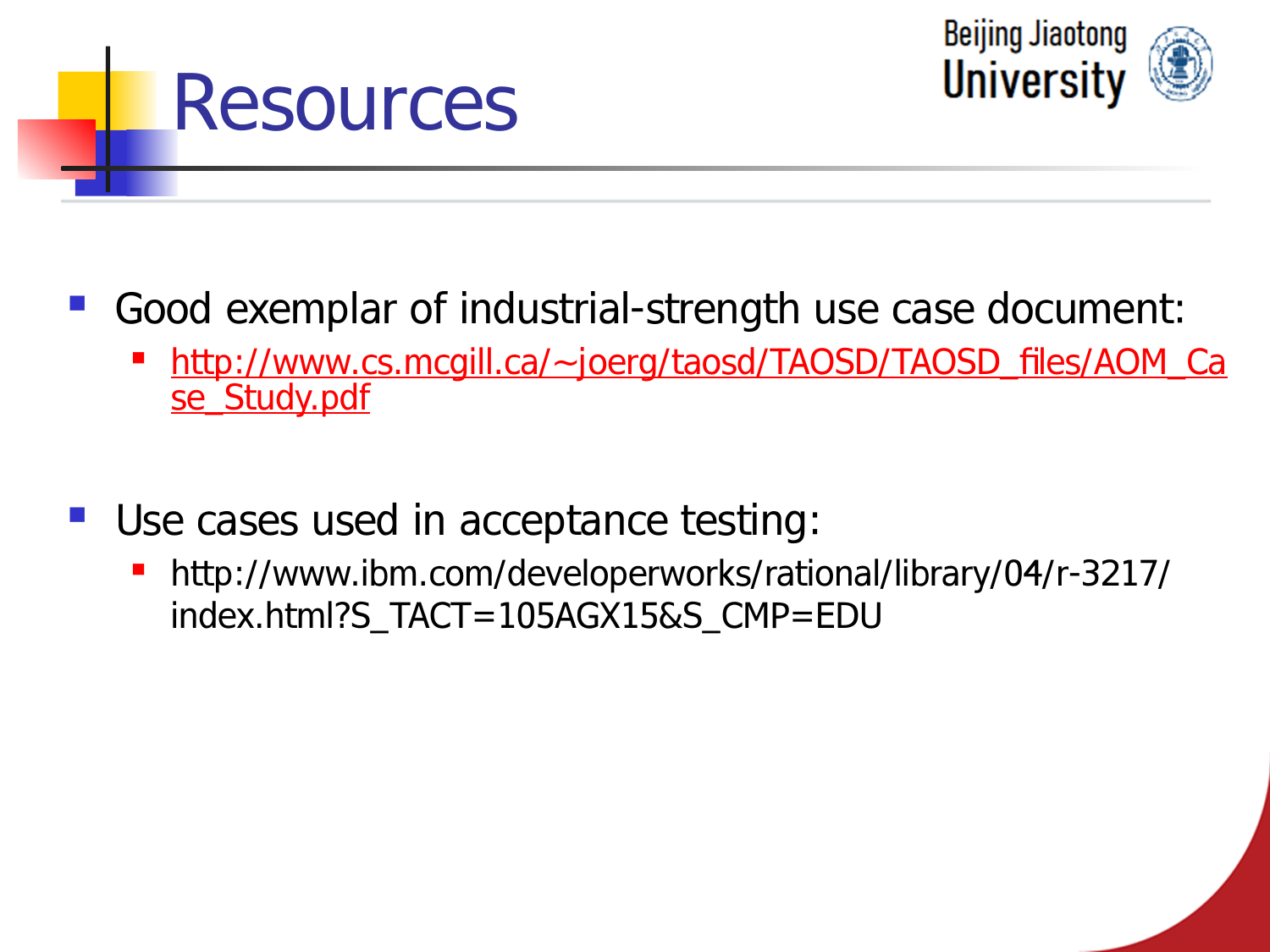

# Resources

Good exemplar of industrial-strength use case document:
http://www.cs.mcgill.ca/~joerg/taosd/TAOSD/TAOSD_files/AOM_Case_Study.pdf

Use cases used in acceptance testing:
http://www.ibm.com/developerworks/rational/library/04/r-3217/index.html?S_TACT=105AGX15&S_CMP=EDU